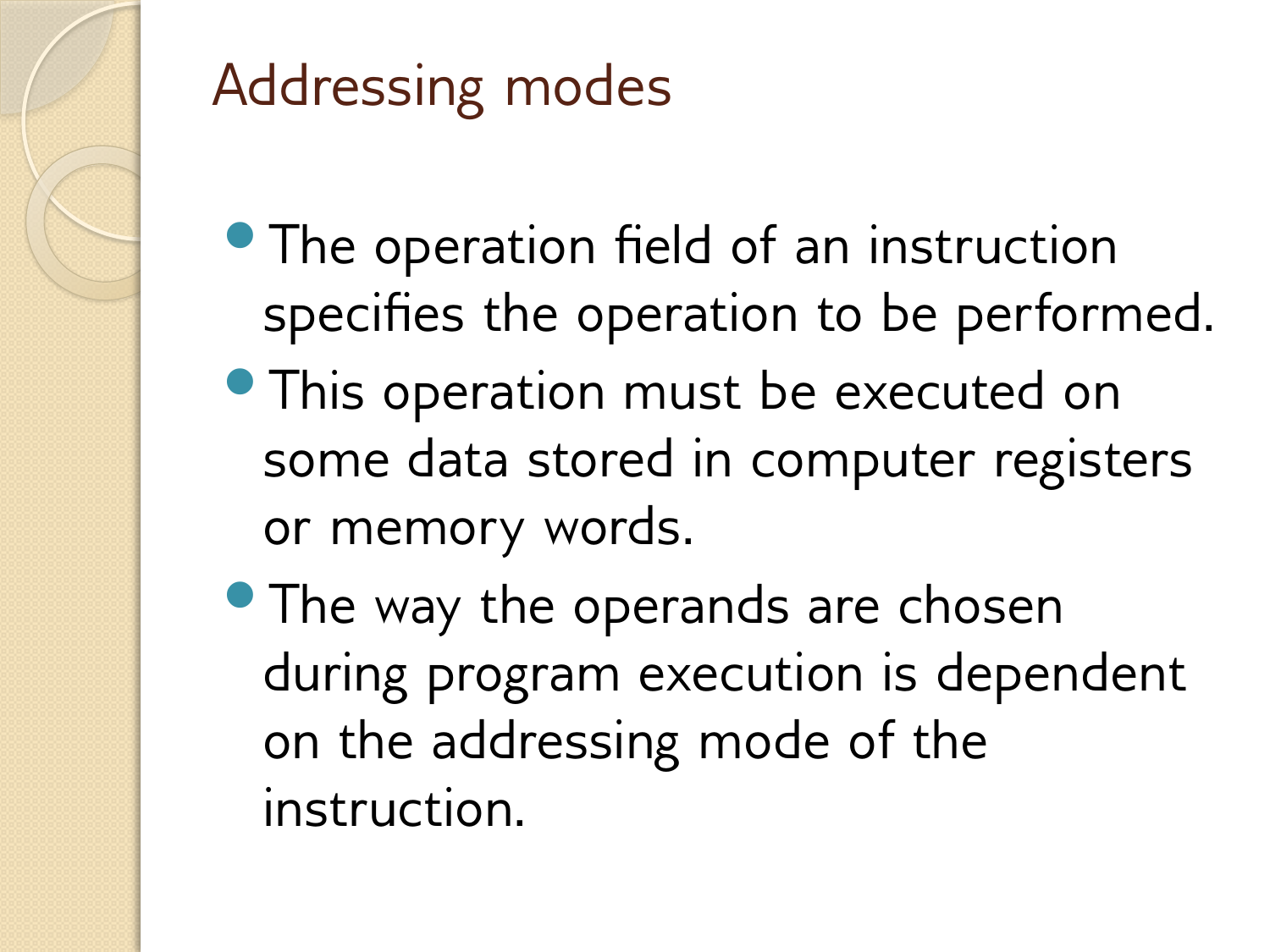

# Addressing modes
The operation field of an instruction specifies the operation to be performed.
This operation must be executed on some data stored in computer registers or memory words.
The way the operands are chosen during program execution is dependent on the addressing mode of the instruction.